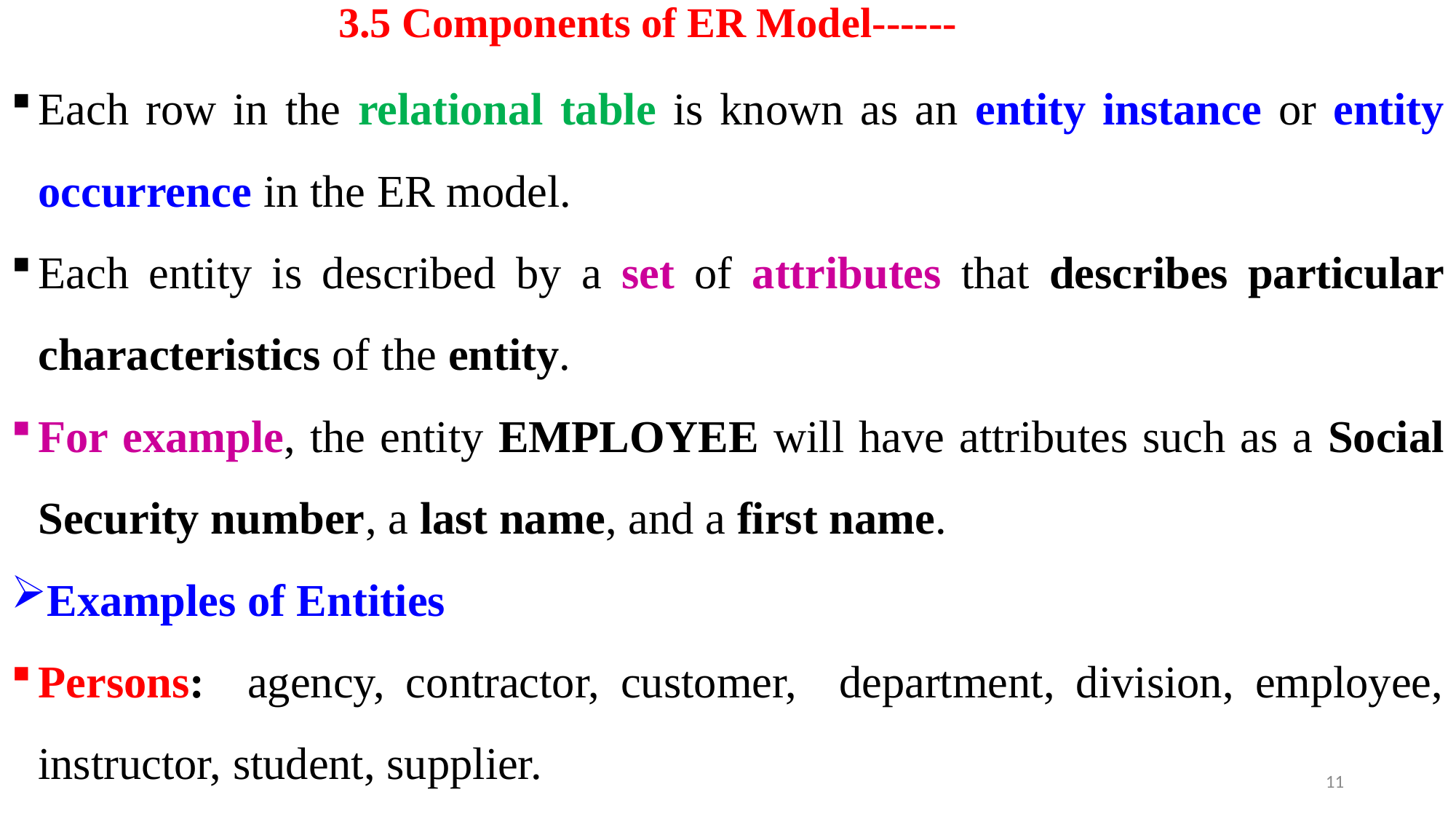

# 3.5 Components of ER Model------
Each row in the relational table is known as an entity instance or entity occurrence in the ER model.
Each entity is described by a set of attributes that describes particular characteristics of the entity.
For example, the entity EMPLOYEE will have attributes such as a Social Security number, a last name, and a first name.
Examples of Entities
Persons:  agency, contractor, customer,  department, division, employee, instructor, student, supplier.
11